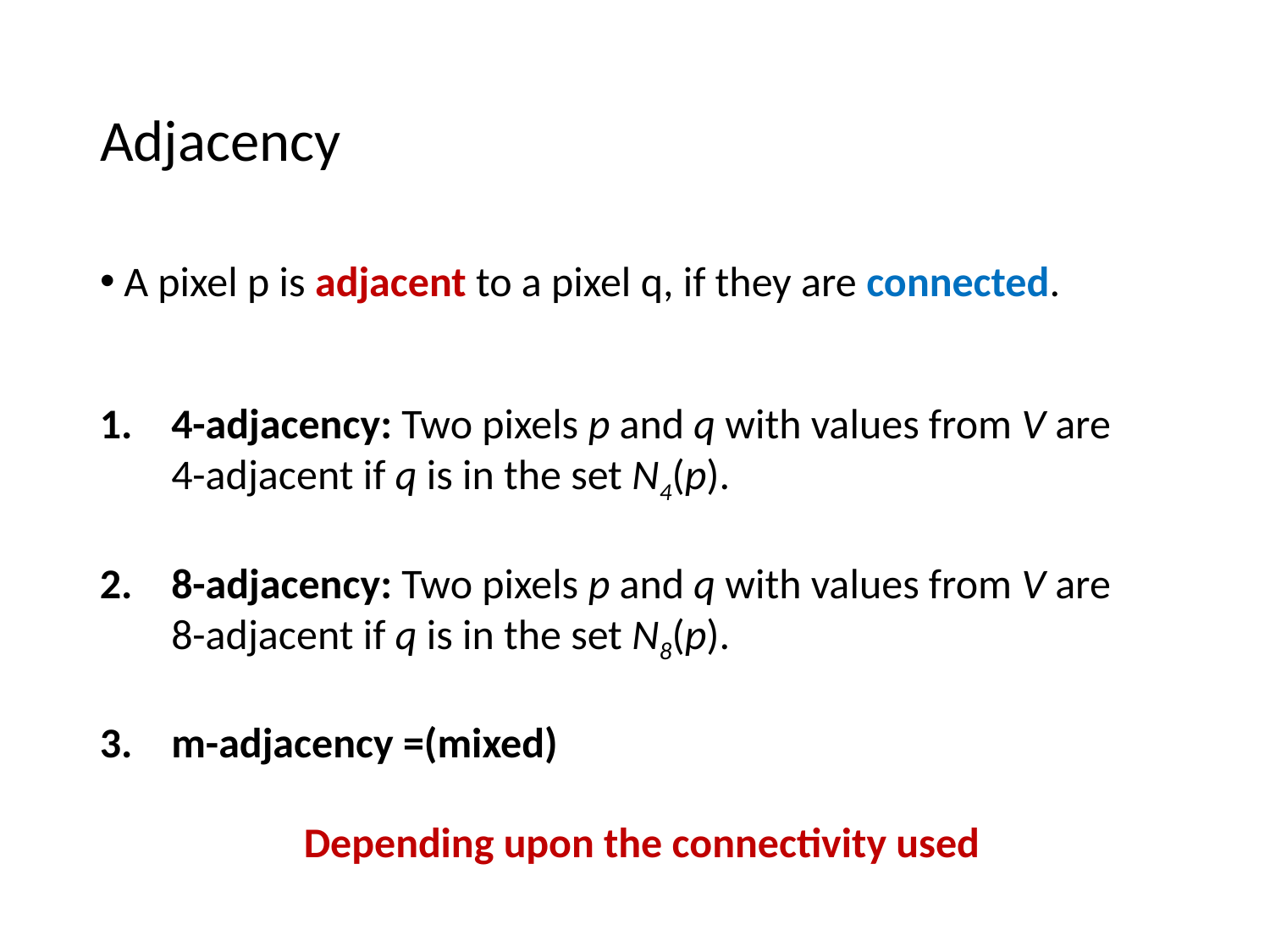

# Adjacency
A pixel p is adjacent to a pixel q, if they are connected.
4-adjacency: Two pixels p and q with values from V are 4-adjacent if q is in the set N4(p).

8-adjacency: Two pixels p and q with values from V are 8-adjacent if q is in the set N8(p).

m-adjacency =(mixed)
Depending upon the connectivity used